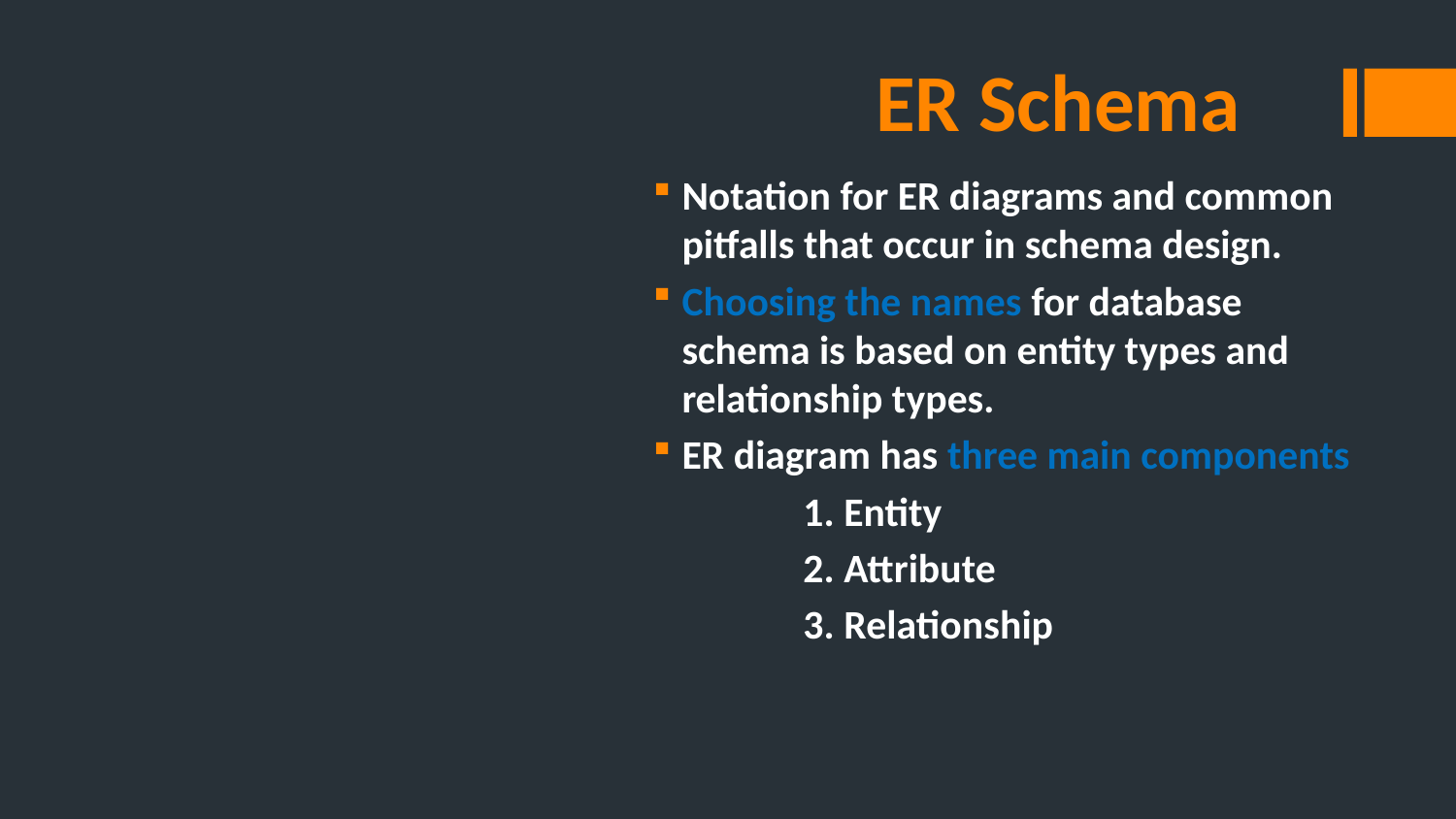

Notation for ER diagrams and common pitfalls that occur in schema design.
Choosing the names for database schema is based on entity types and relationship types.
ER diagram has three main components
1. Entity
2. Attribute
3. Relationship
# ER Schema